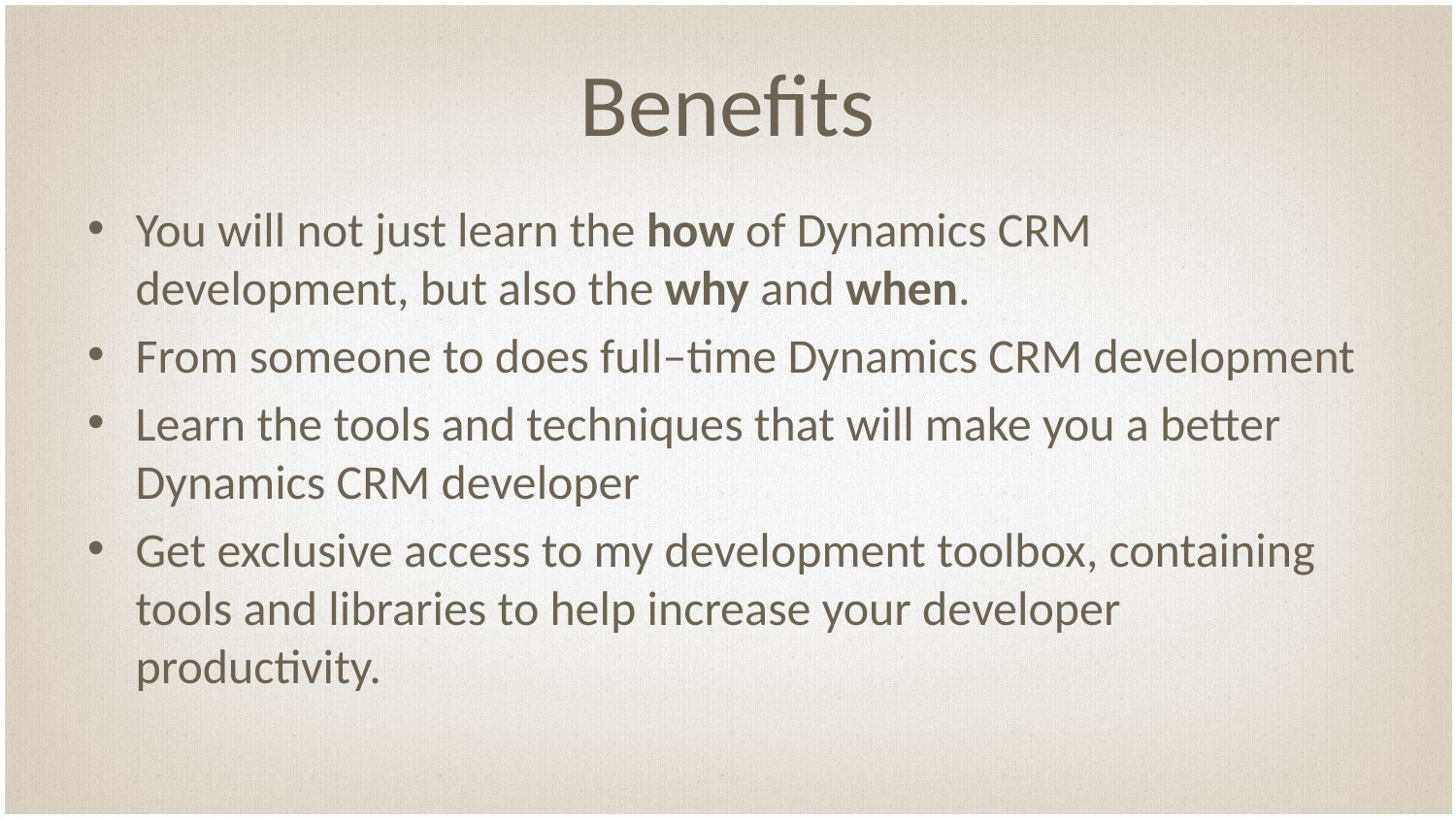

# Benefits
You will not just learn the how of Dynamics CRM development, but also the why and when.
From someone to does full–time Dynamics CRM development
Learn the tools and techniques that will make you a better Dynamics CRM developer
Get exclusive access to my development toolbox, containing tools and libraries to help increase your developer productivity.